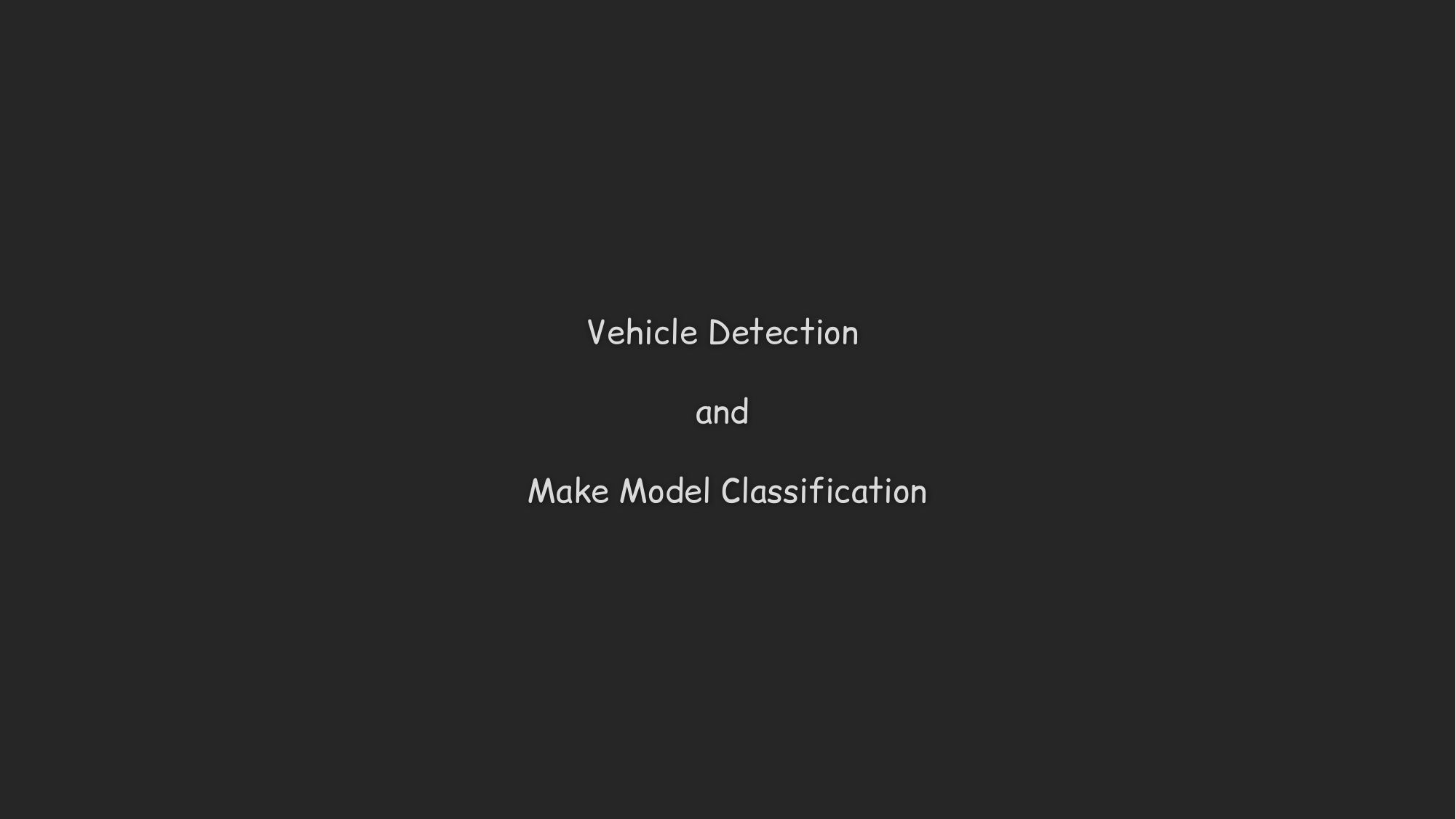

# Vehicle Detection and Make Model Classification